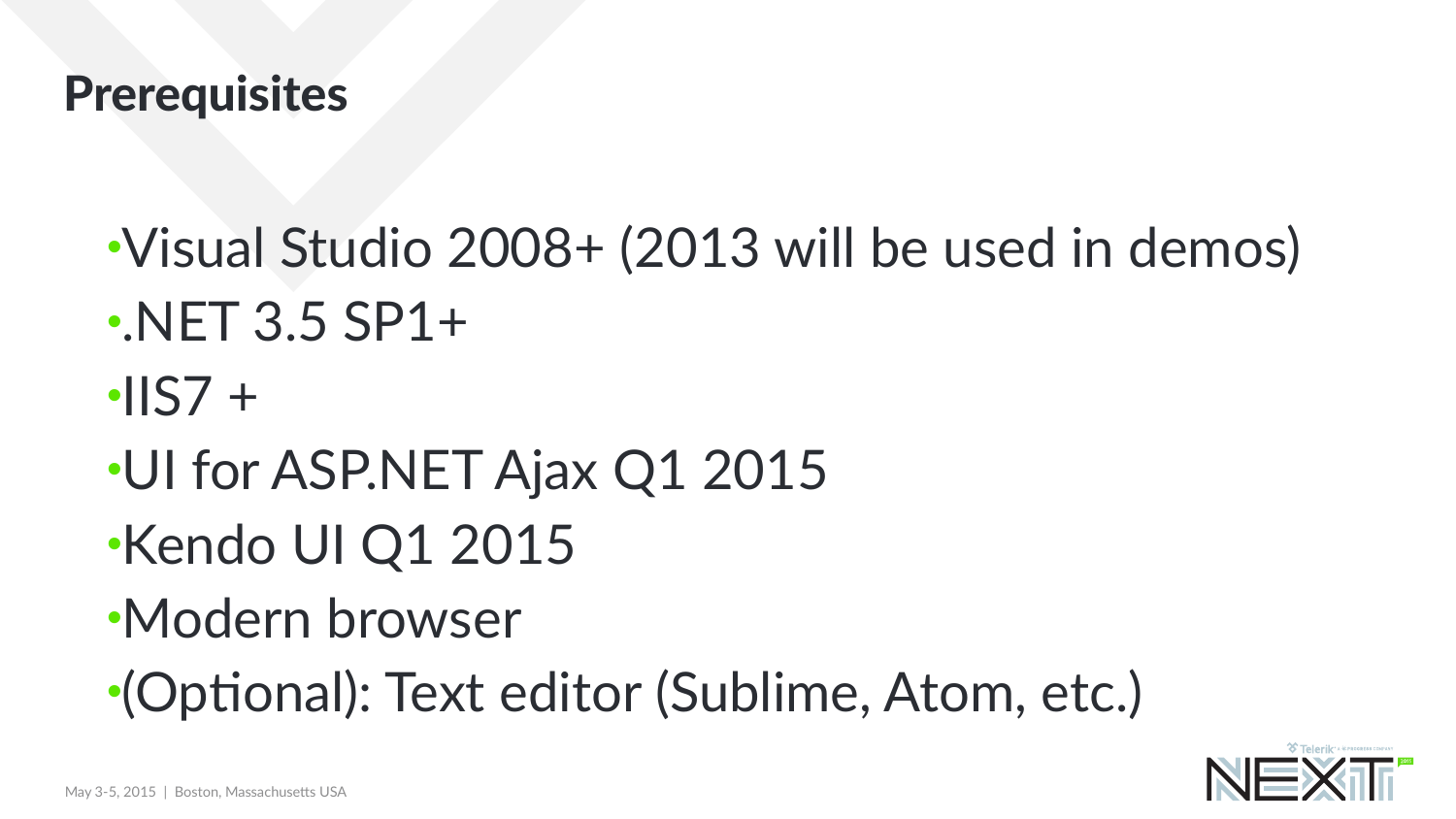

# Prerequisites
Visual Studio 2008+ (2013 will be used in demos)
.NET 3.5 SP1+
IIS7 +
UI for ASP.NET Ajax Q1 2015
Kendo UI Q1 2015
Modern browser
(Optional): Text editor (Sublime, Atom, etc.)